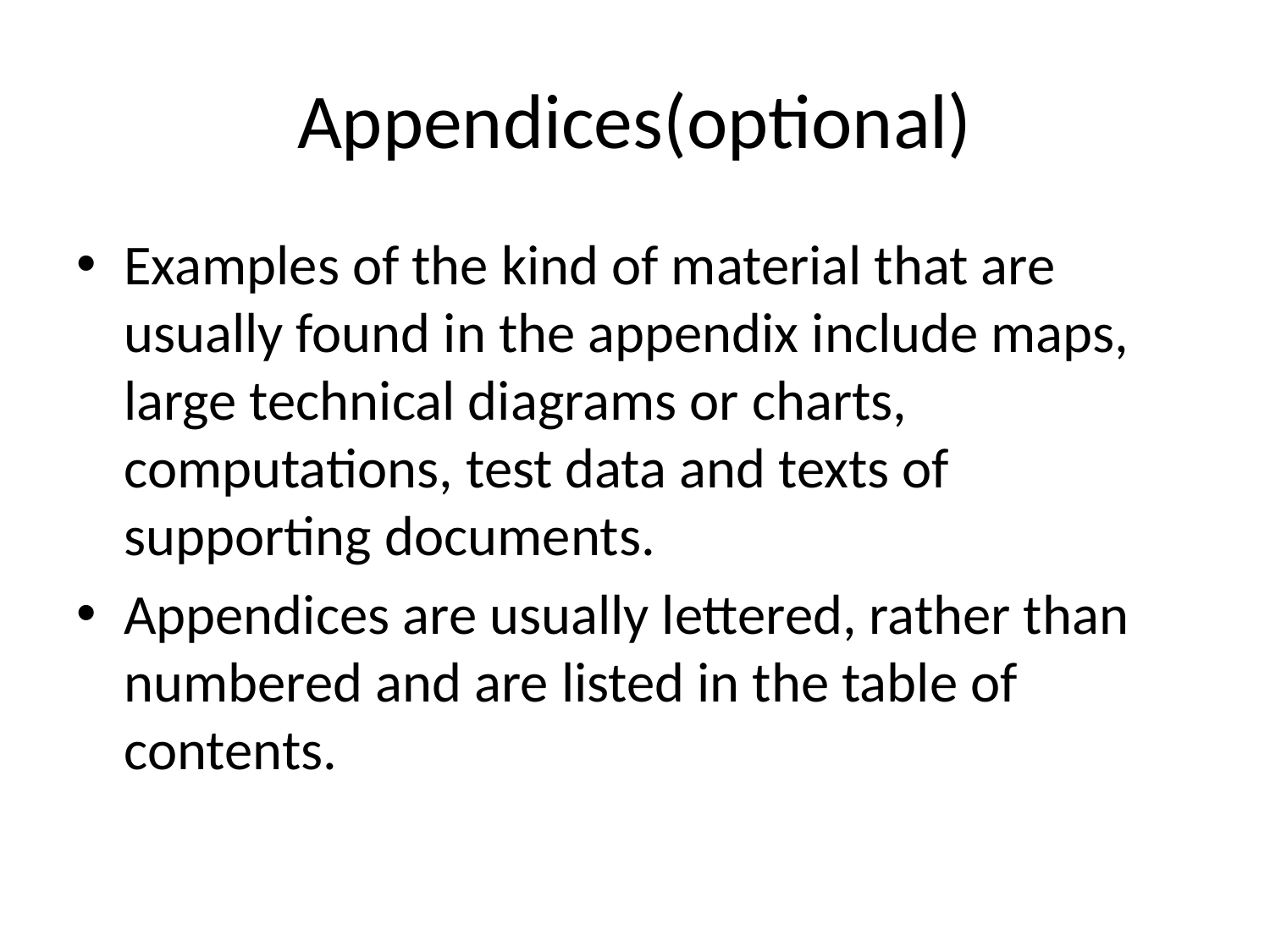

# Appendices(optional)
Examples of the kind of material that are usually found in the appendix include maps, large technical diagrams or charts, computations, test data and texts of supporting documents.
Appendices are usually lettered, rather than numbered and are listed in the table of contents.